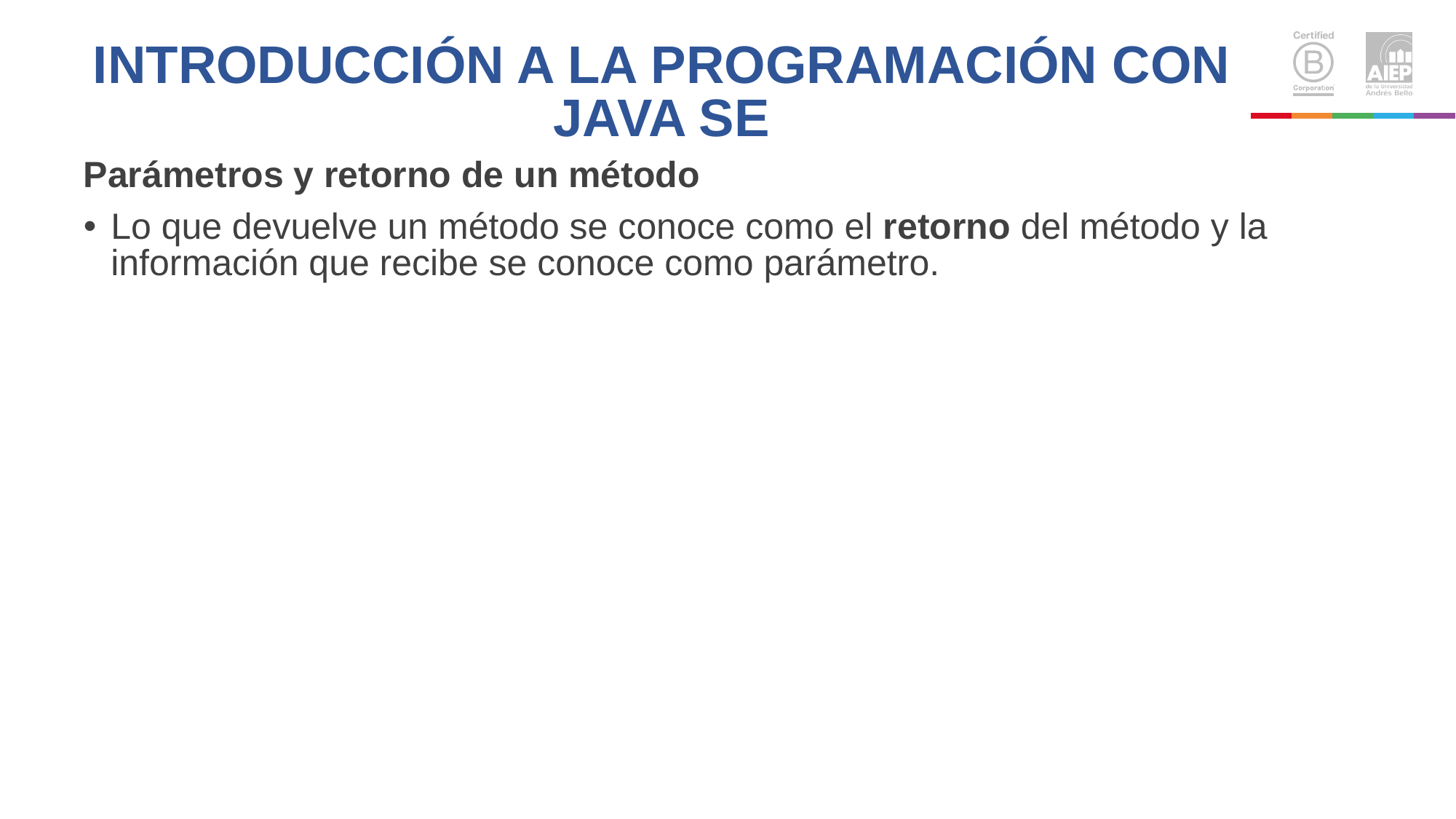

# INTRODUCCIÓN A LA PROGRAMACIÓN CON JAVA SE
Parámetros y retorno de un método
Lo que devuelve un método se conoce como el retorno del método y la información que recibe se conoce como parámetro.